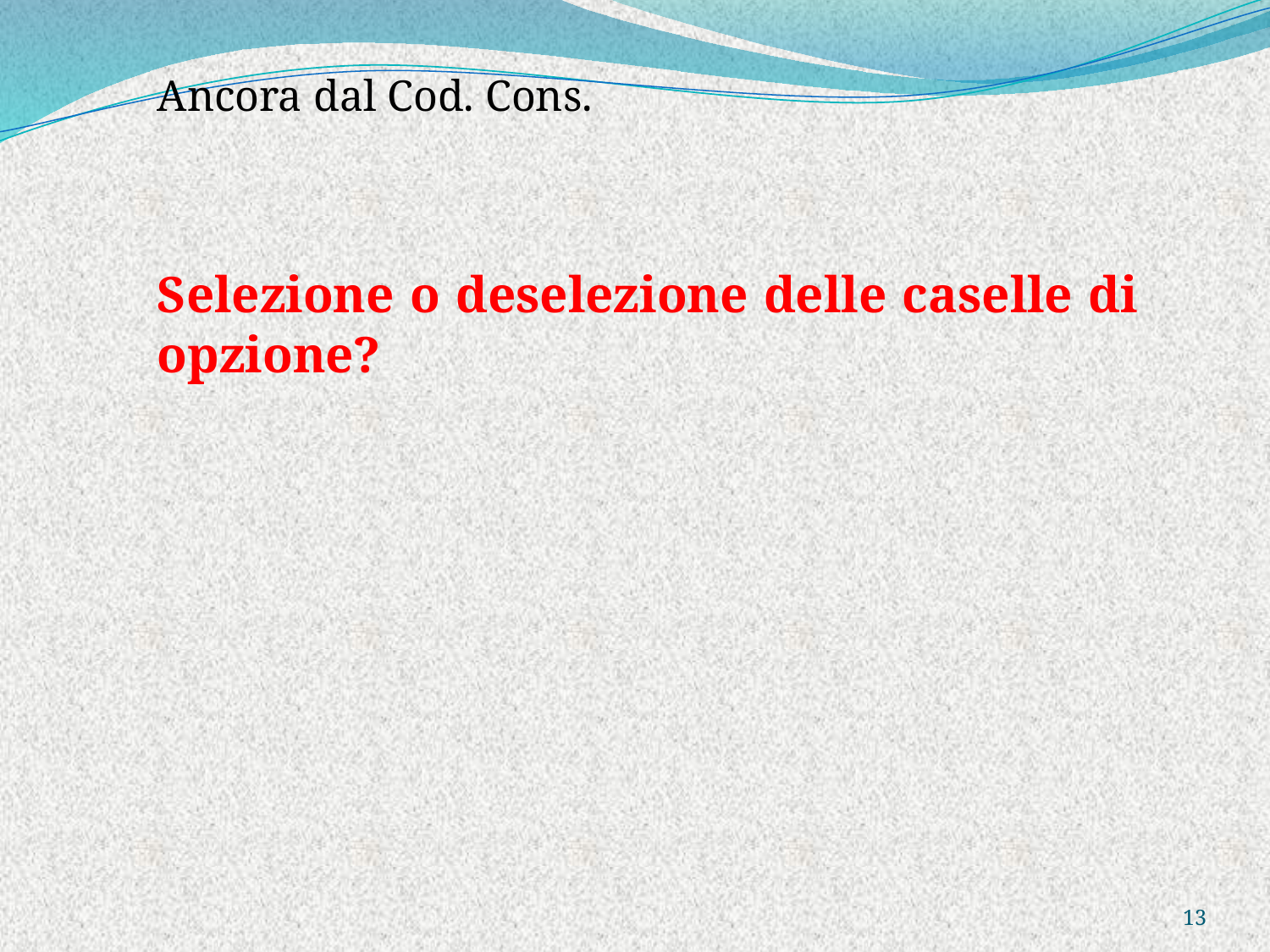

Ancora dal Cod. Cons.

Selezione o deselezione delle caselle di opzione?

13